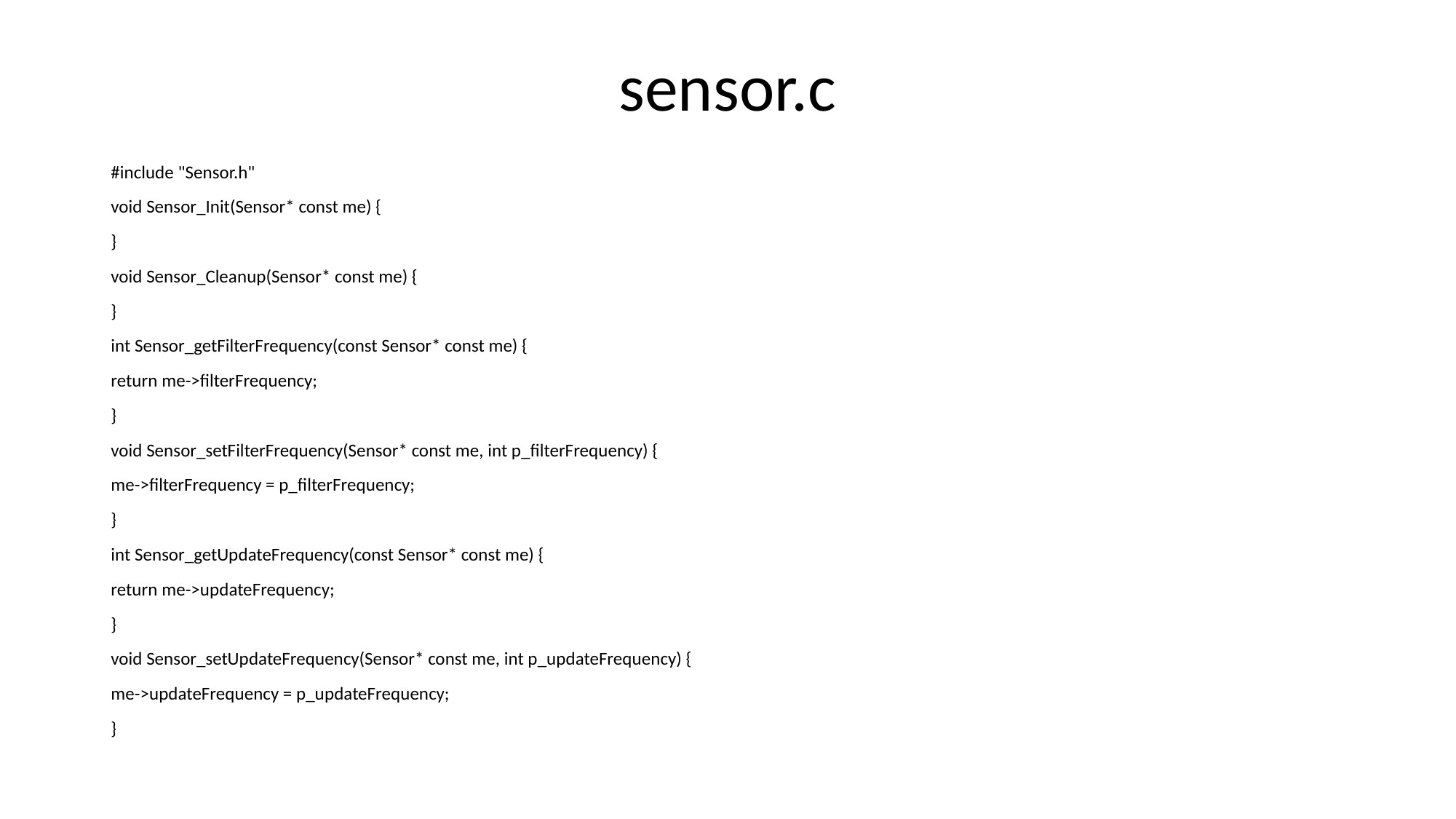

# sensor.c
#include "Sensor.h"
void Sensor_Init(Sensor* const me) {
}
void Sensor_Cleanup(Sensor* const me) {
}
int Sensor_getFilterFrequency(const Sensor* const me) {
return me->filterFrequency;
}
void Sensor_setFilterFrequency(Sensor* const me, int p_filterFrequency) {
me->filterFrequency = p_filterFrequency;
}
int Sensor_getUpdateFrequency(const Sensor* const me) {
return me->updateFrequency;
}
void Sensor_setUpdateFrequency(Sensor* const me, int p_updateFrequency) {
me->updateFrequency = p_updateFrequency;
}